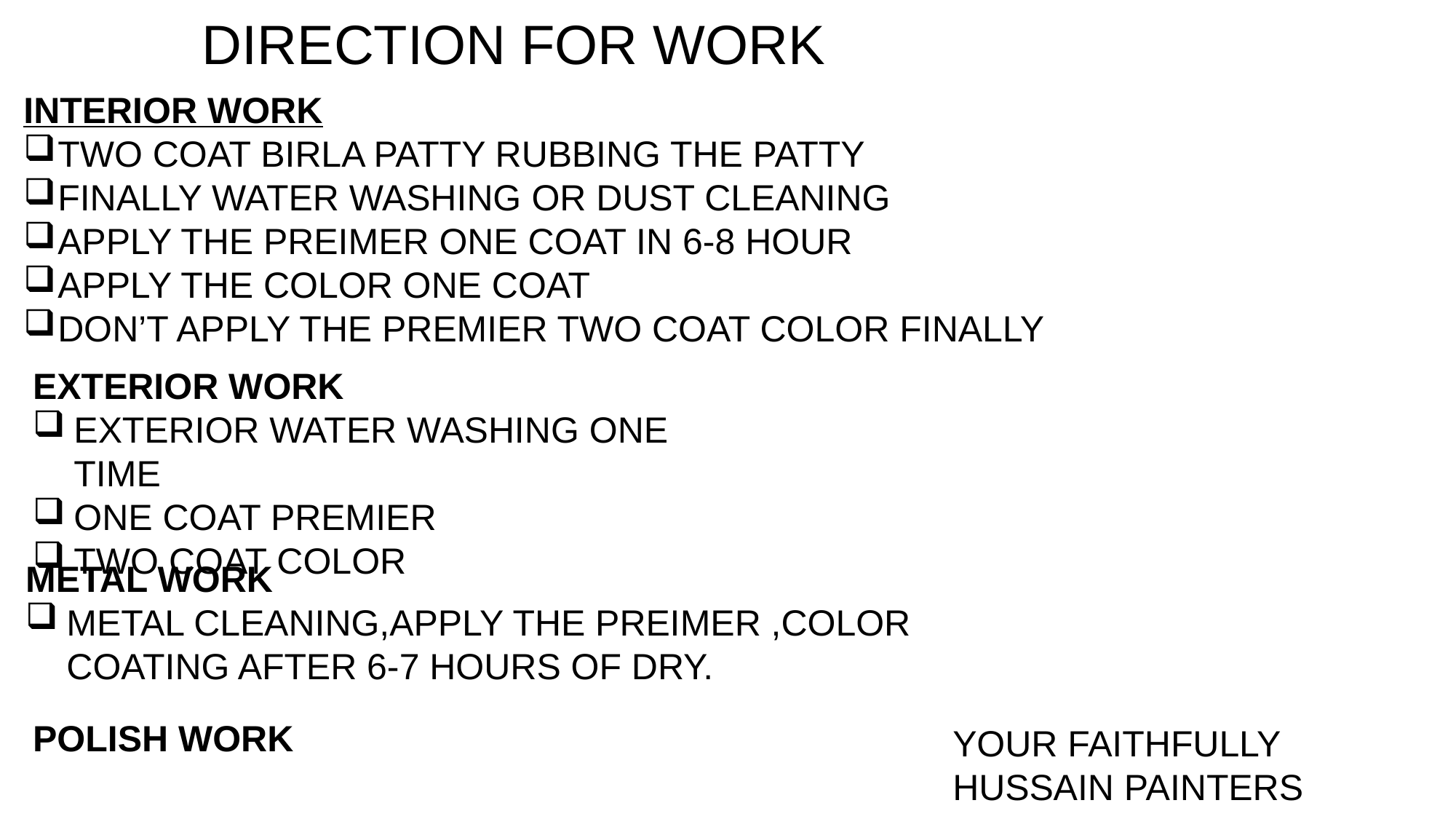

# DIRECTION FOR WORK
INTERIOR WORK
TWO COAT BIRLA PATTY RUBBING THE PATTY
FINALLY WATER WASHING OR DUST CLEANING
APPLY THE PREIMER ONE COAT IN 6-8 HOUR
APPLY THE COLOR ONE COAT
DON’T APPLY THE PREMIER TWO COAT COLOR FINALLY
EXTERIOR WORK
EXTERIOR WATER WASHING ONE TIME
ONE COAT PREMIER
TWO COAT COLOR

METAL WORK
METAL CLEANING,APPLY THE PREIMER ,COLOR COATING AFTER 6-7 HOURS OF DRY.

POLISH WORK
YOUR FAITHFULLY HUSSAIN PAINTERS